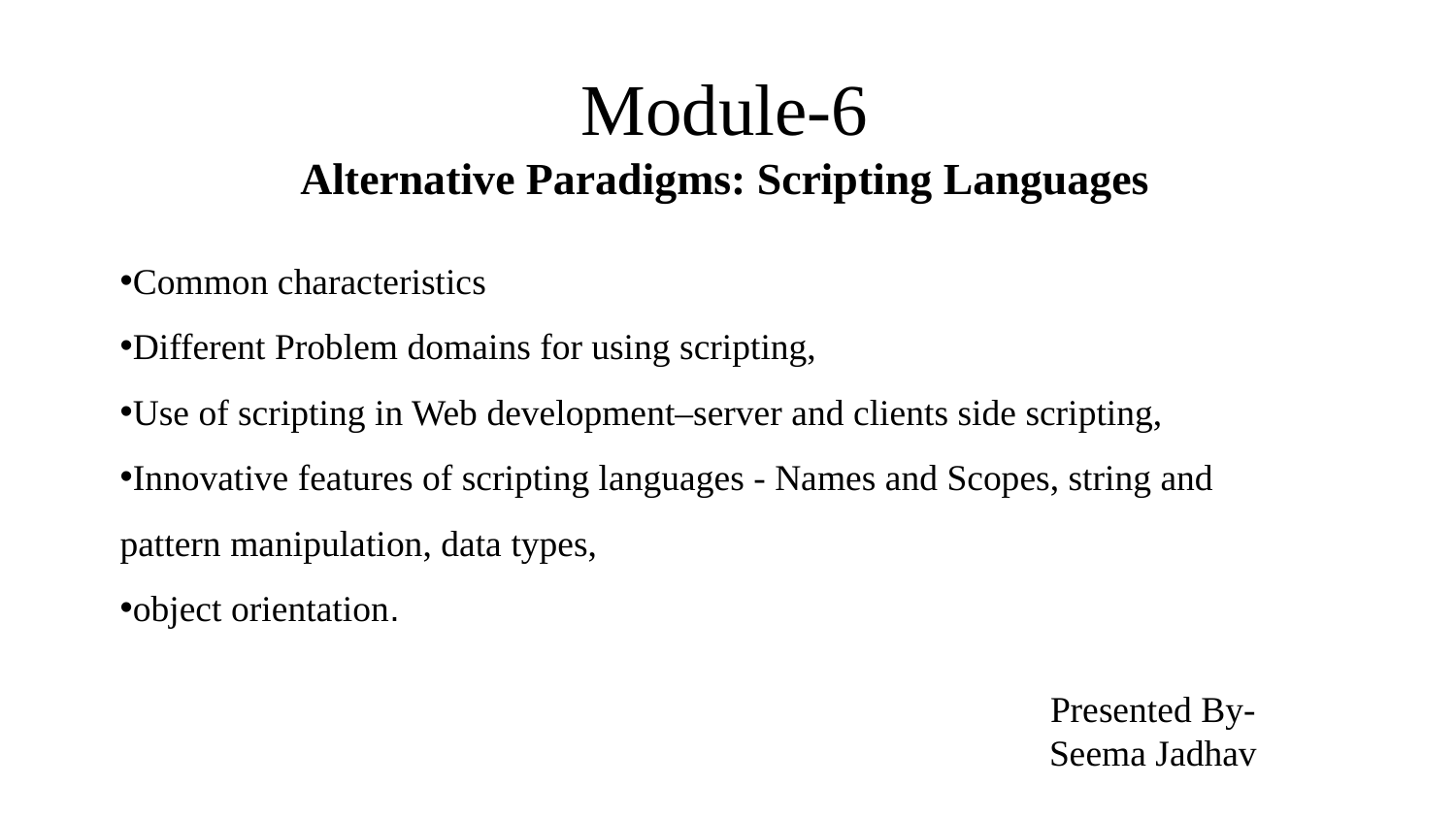

# Module-6 Alternative Paradigms: Scripting Languages
Common characteristics
Different Problem domains for using scripting,
Use of scripting in Web development–server and clients side scripting,
Innovative features of scripting languages - Names and Scopes, string and pattern manipulation, data types,
object orientation.

Presented By-
Seema Jadhav